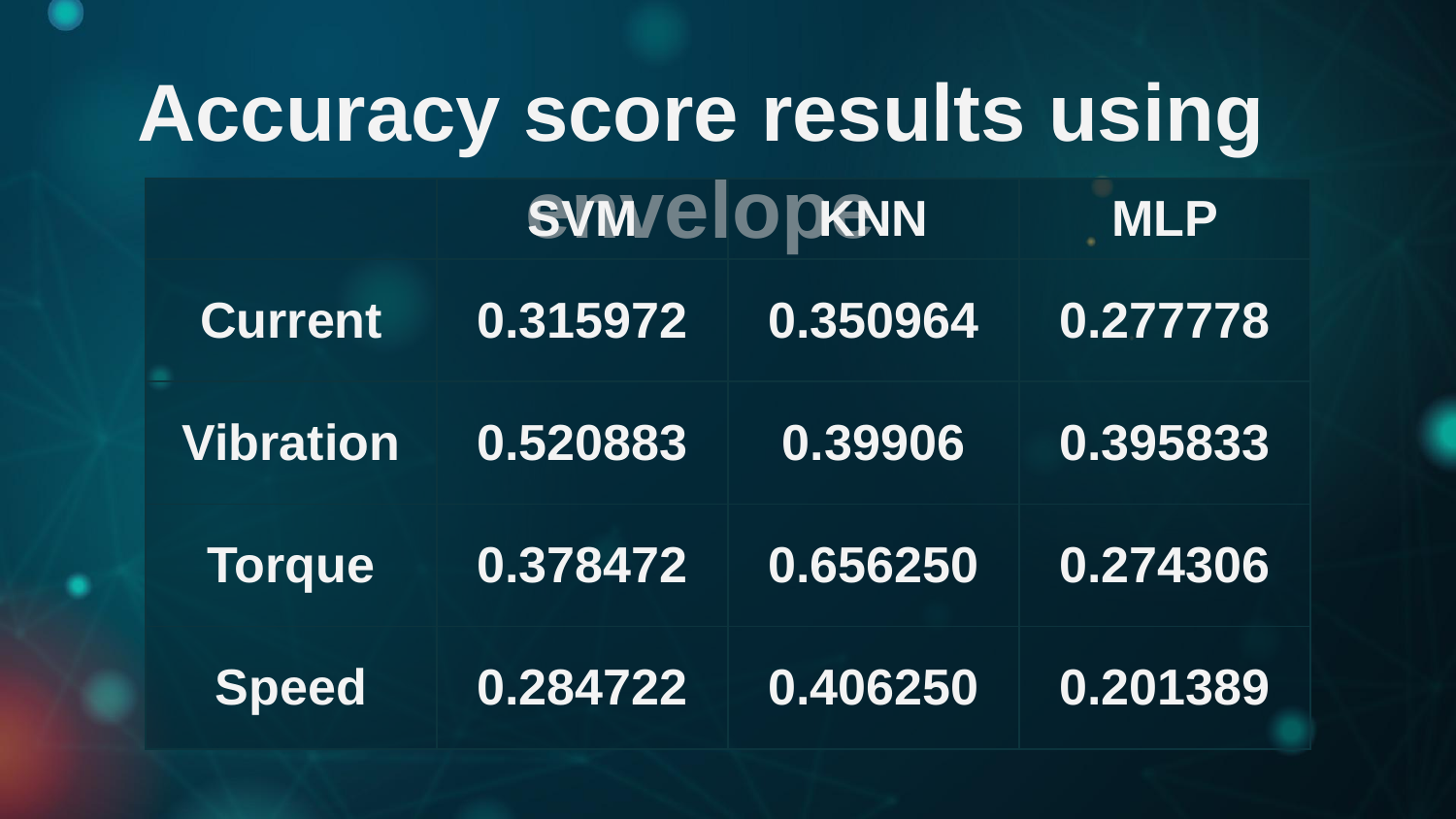

# Accuracy score results using envelope
|  | SVM | KNN | MLP |
| --- | --- | --- | --- |
| Current | 0.315972 | 0.350964 | 0.277778 |
| Vibration | 0.520883 | 0.39906 | 0.395833 |
| Torque | 0.378472 | 0.656250 | 0.274306 |
| Speed | 0.284722 | 0.406250 | 0.201389 |